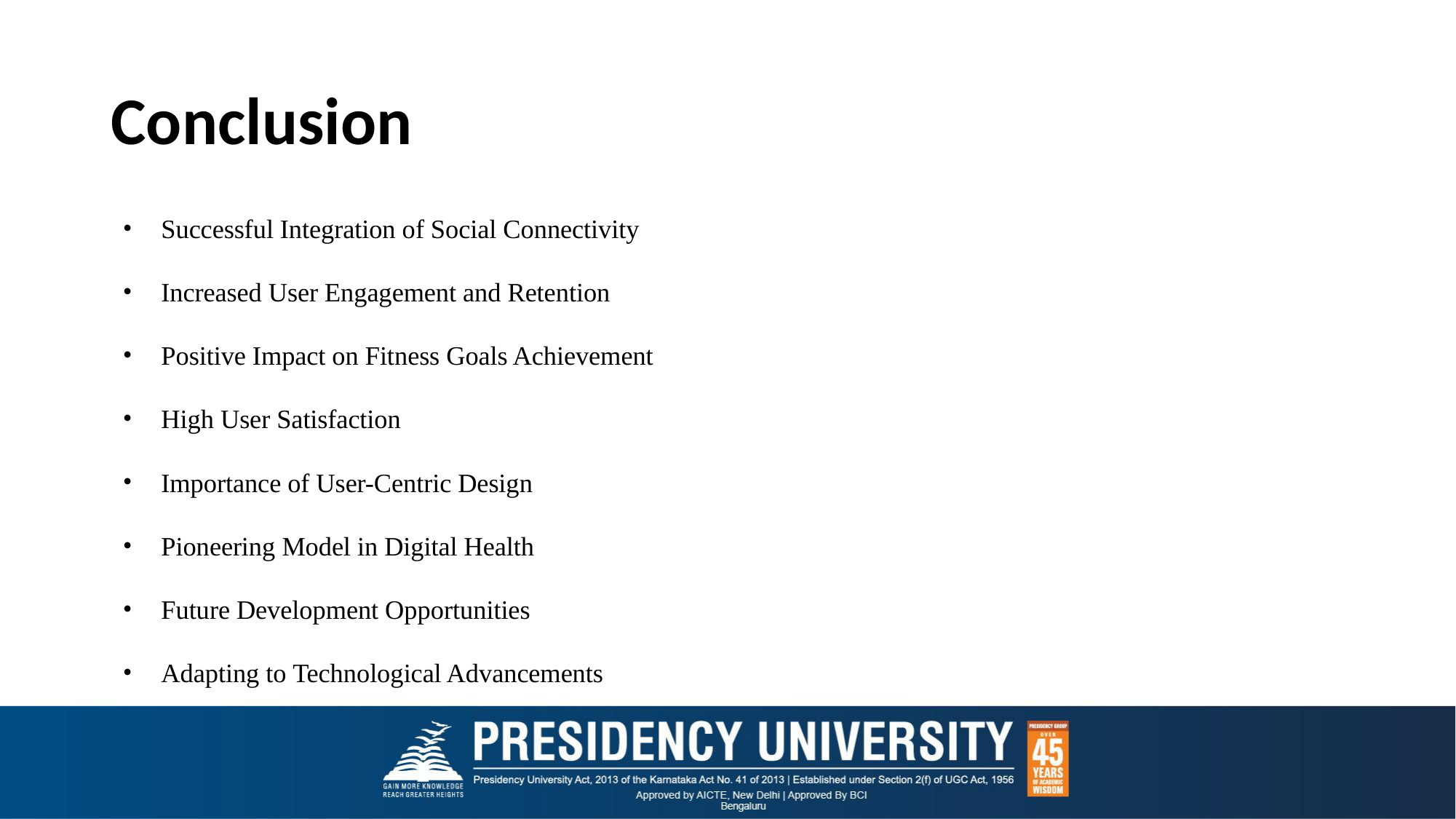

# Conclusion
Successful Integration of Social Connectivity
Increased User Engagement and Retention
Positive Impact on Fitness Goals Achievement
High User Satisfaction
Importance of User-Centric Design
Pioneering Model in Digital Health
Future Development Opportunities
Adapting to Technological Advancements